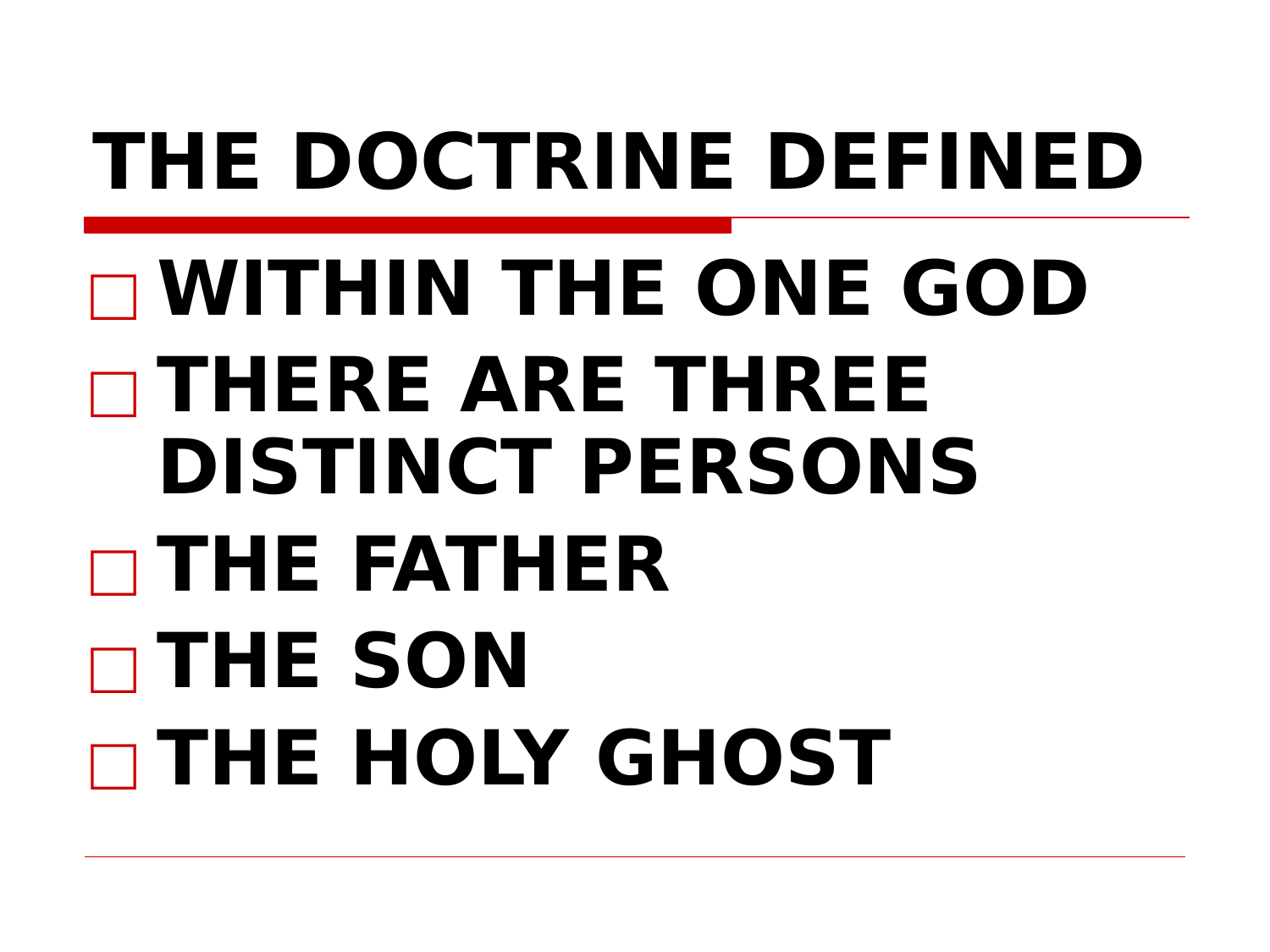

# THE DOCTRINE DEFINED
WITHIN THE ONE GOD
THERE ARE THREE DISTINCT PERSONS
THE FATHER
THE SON
THE HOLY GHOST